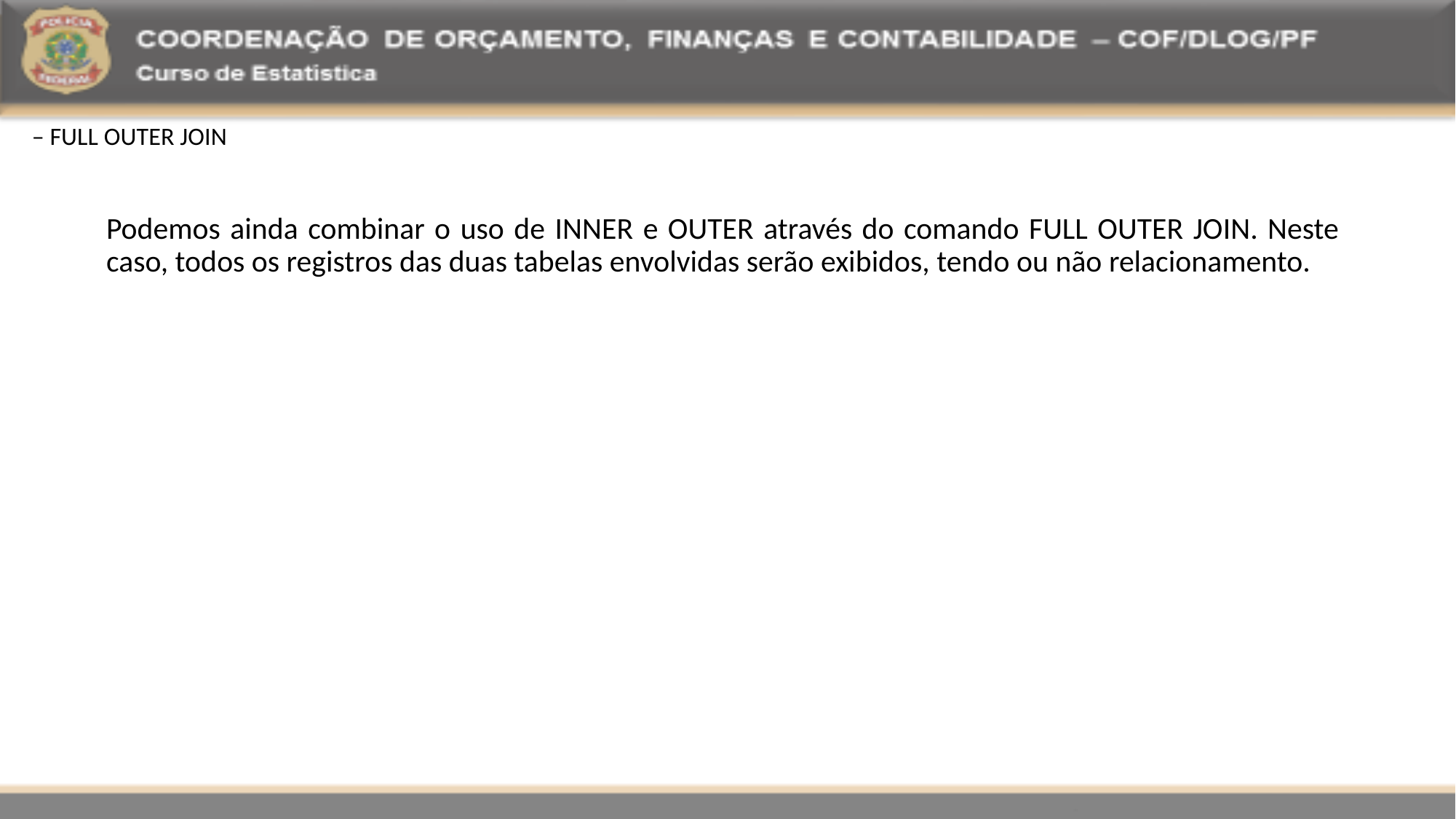

– FULL OUTER JOIN

Podemos ainda combinar o uso de INNER e OUTER através do comando FULL OUTER JOIN. Neste caso, todos os registros das duas tabelas envolvidas serão exibidos, tendo ou não relacionamento.